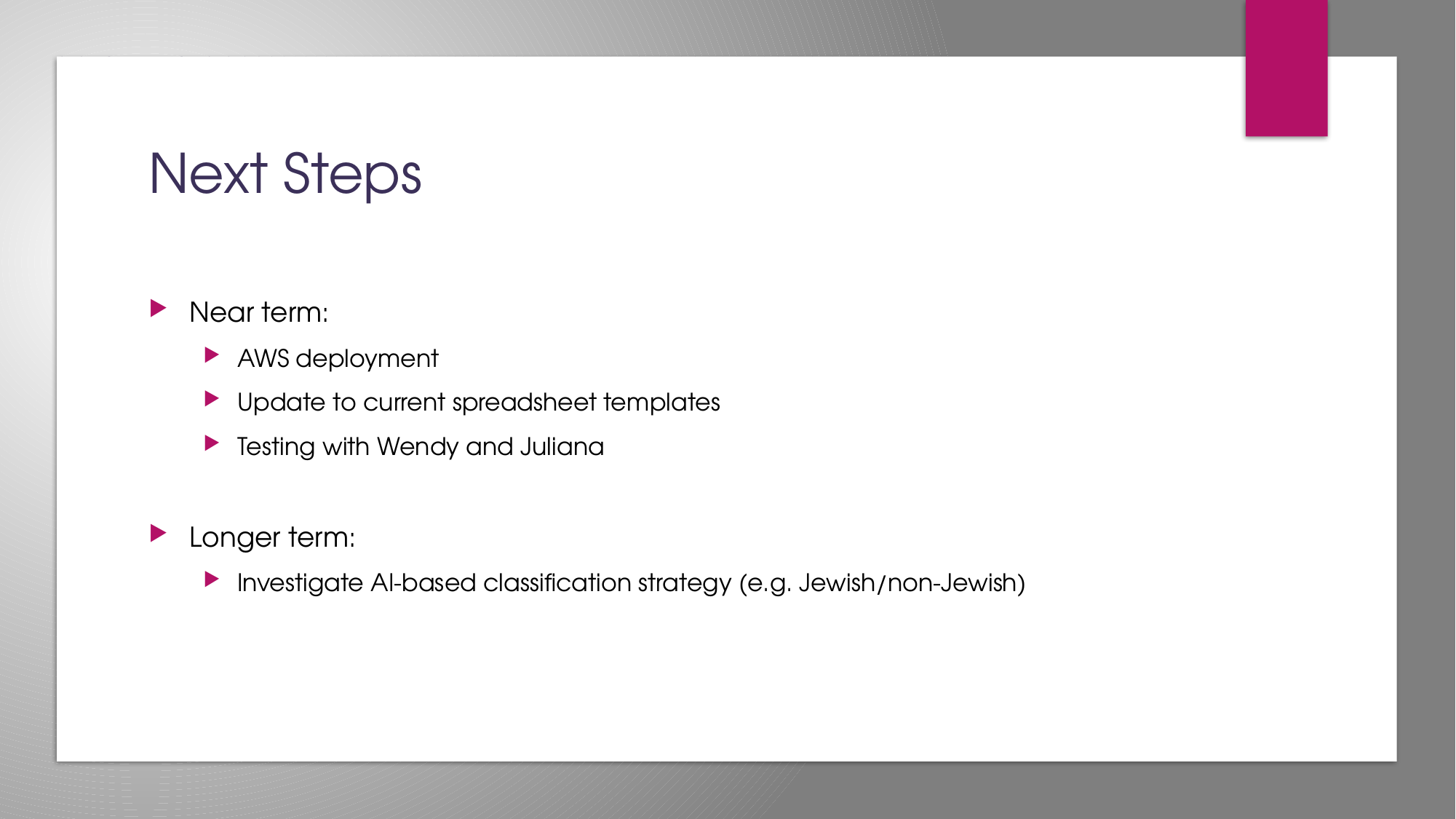

# Next Steps
Near term:
AWS deployment
Update to current spreadsheet templates
Testing with Wendy and Juliana

Longer term:
Investigate AI-based classification strategy (e.g. Jewish/non-Jewish)